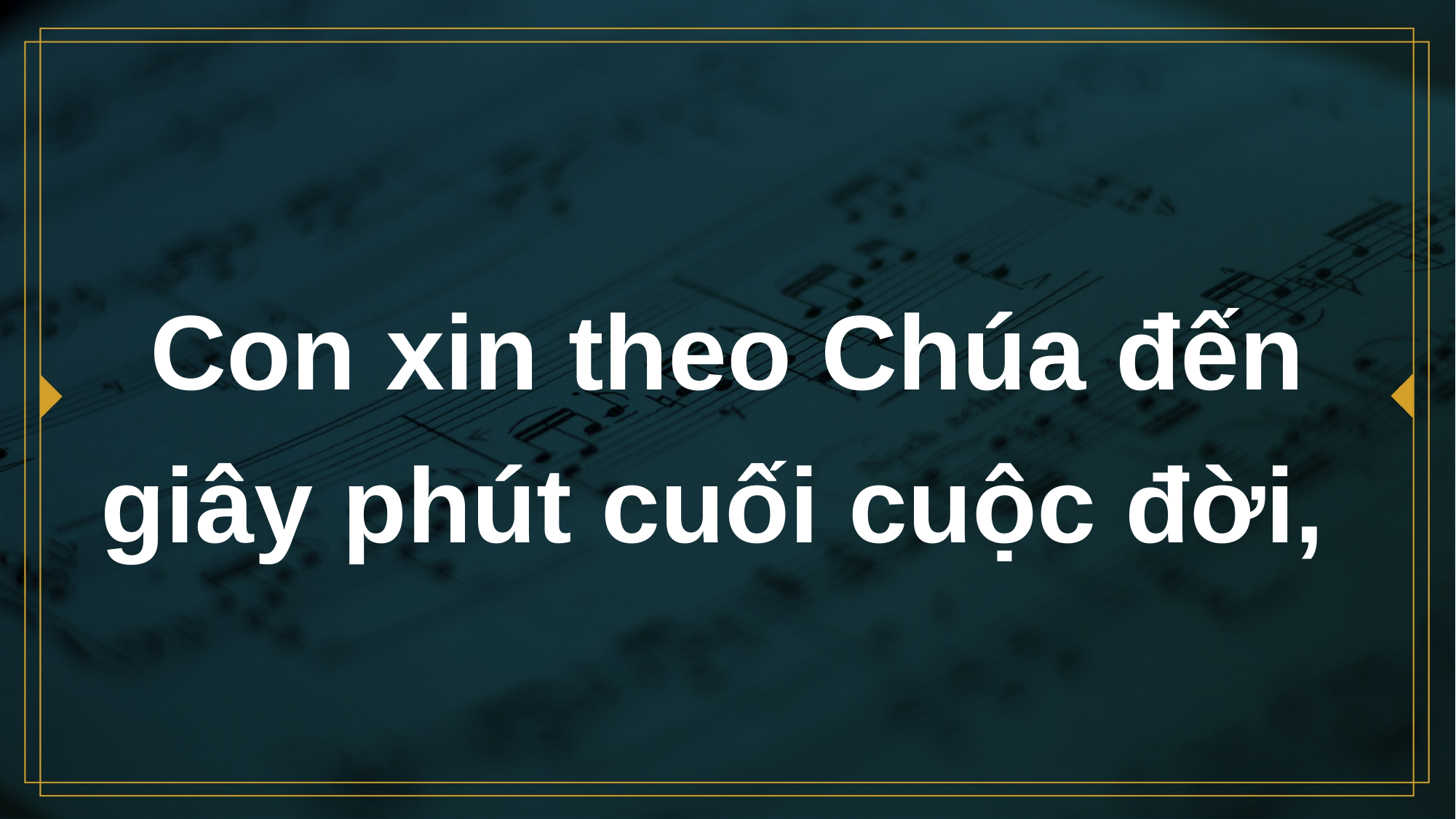

# Con xin theo Chúa đến giây phút cuối cuộc đời,